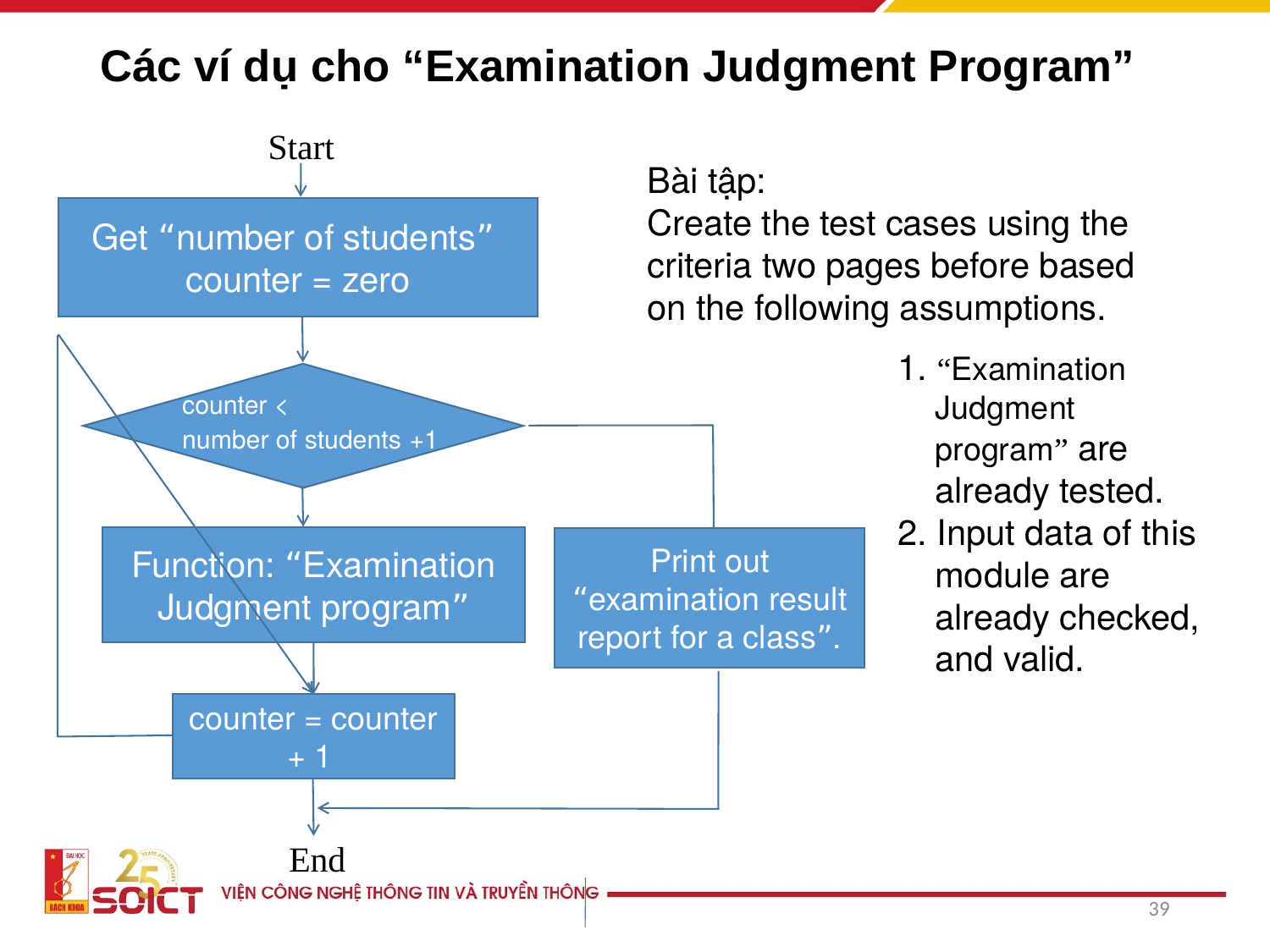

# Các ví dụ cho “Examination Judgment Program”
Start
Bài tập:
Create the test cases using the criteria two pages before based
on the following assumptions.
Get “number of students”
counter = zero

1. “Examination Judgment program” are already tested.
2. Input data of this module are already checked, and valid.

False
counter <
number of students +1
True
Function: “Examination Judgment program”
Print out “examination result report for a class”.
counter = counter + 1
End
39